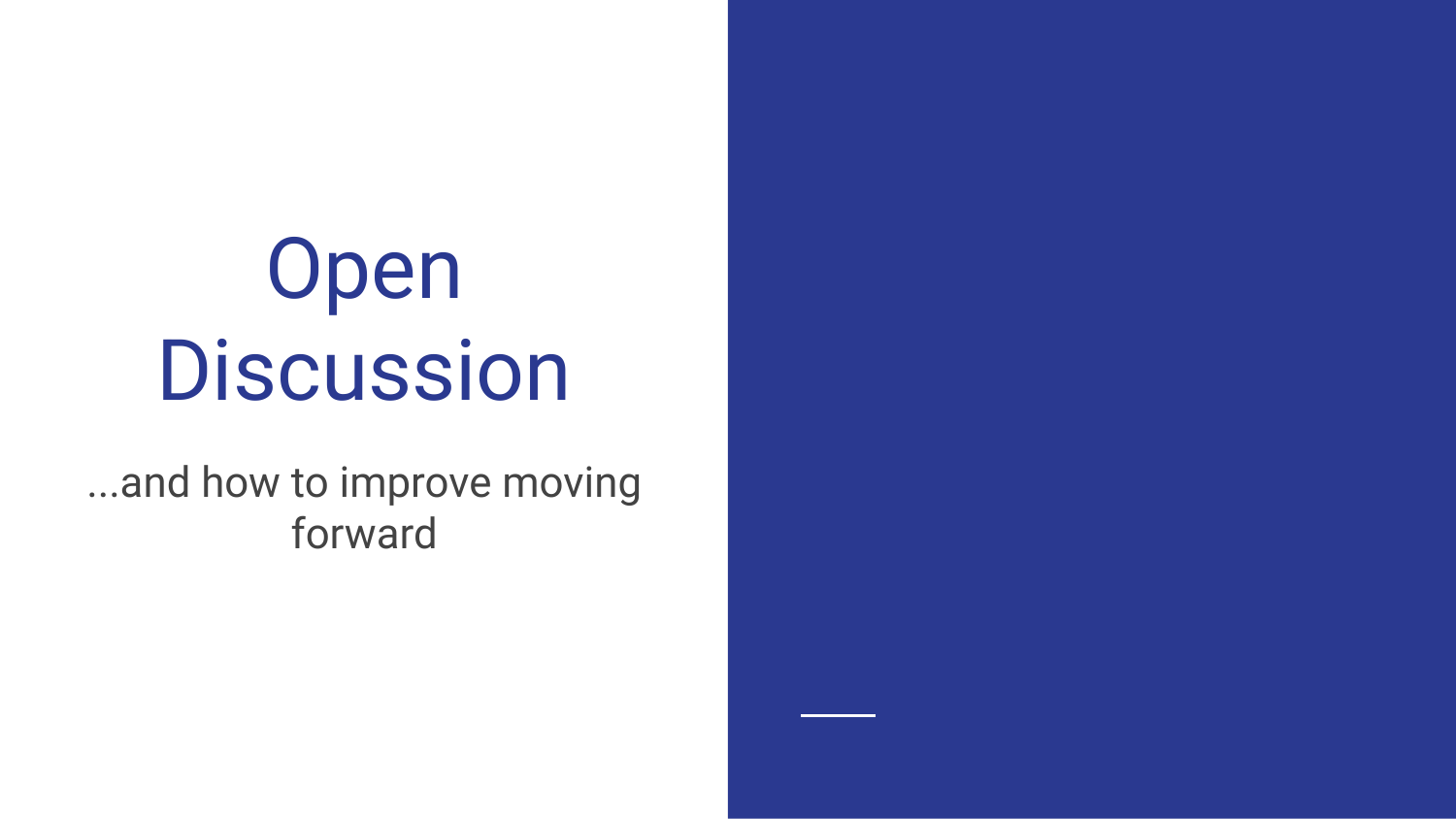

# Open Discussion
...and how to improve moving forward